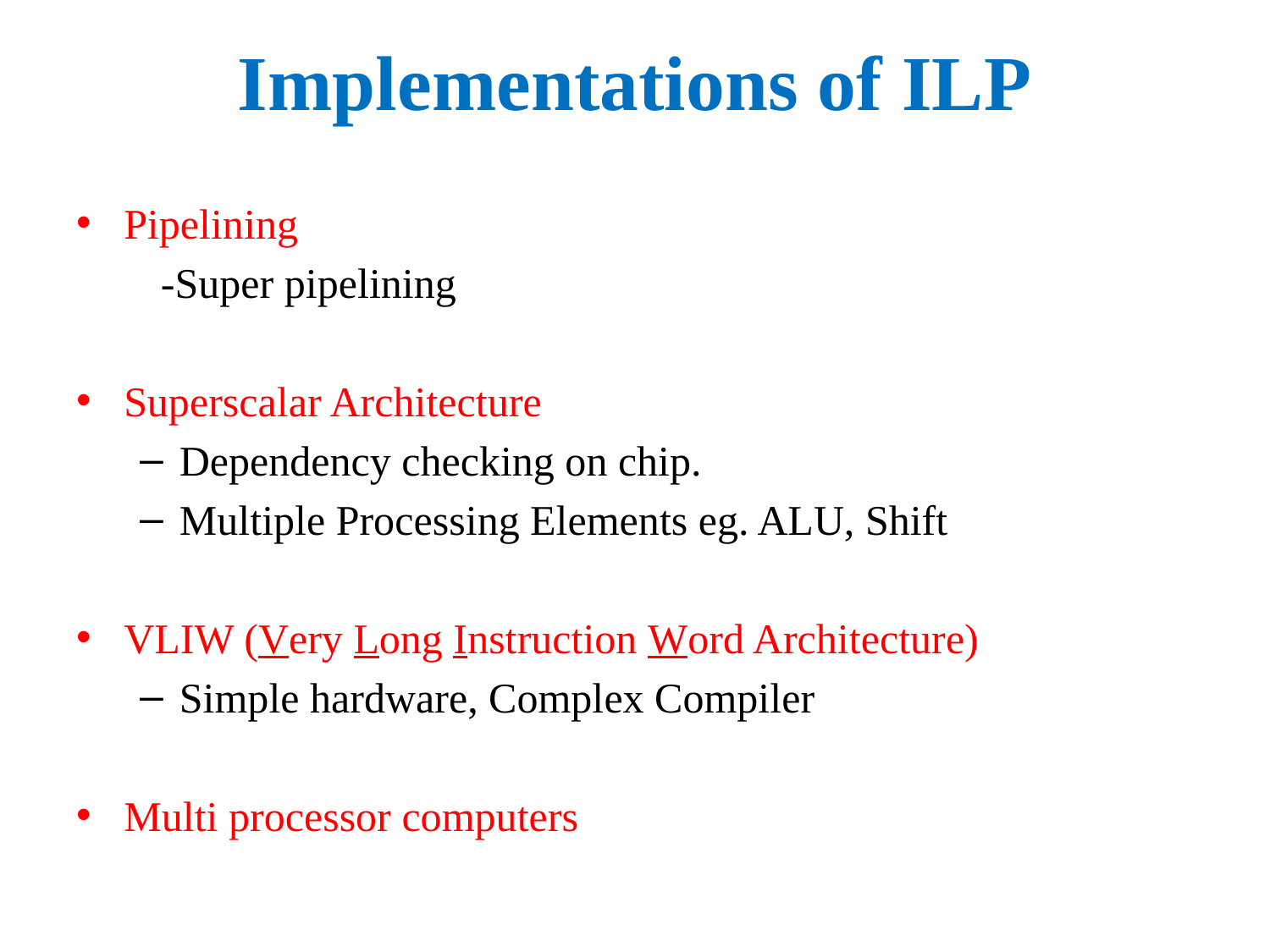

# Implementations of ILP
Pipelining
        -Super pipelining

Superscalar Architecture
Dependency checking on chip.
Multiple Processing Elements eg. ALU, Shift

VLIW (Very Long Instruction Word Architecture)
Simple hardware, Complex Compiler

Multi processor computers